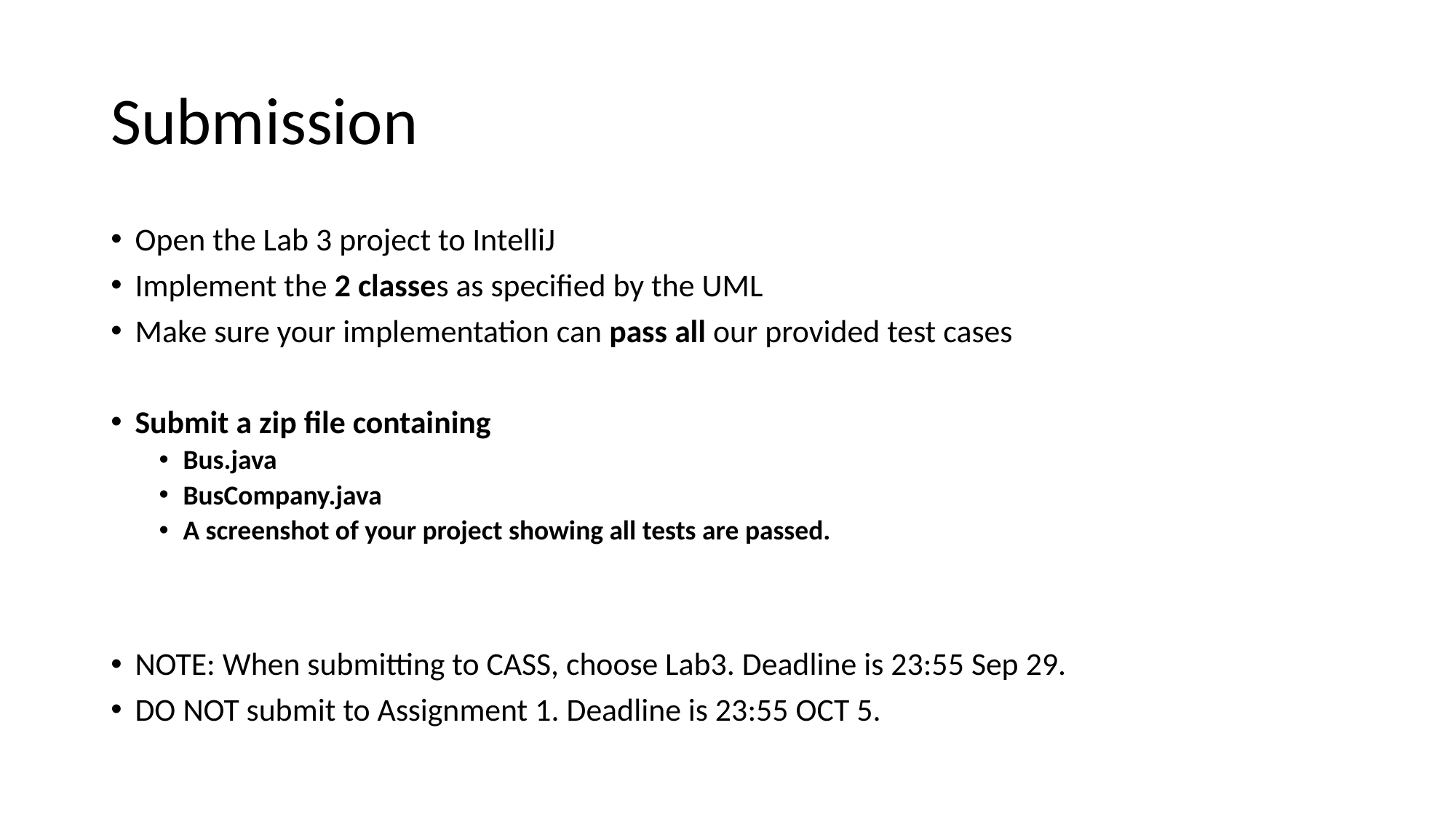

# Submission
Open the Lab 3 project to IntelliJ
Implement the 2 classes as specified by the UML
Make sure your implementation can pass all our provided test cases

Submit a zip file containing
Bus.java
BusCompany.java
A screenshot of your project showing all tests are passed.

NOTE: When submitting to CASS, choose Lab3. Deadline is 23:55 Sep 29.
DO NOT submit to Assignment 1. Deadline is 23:55 OCT 5.